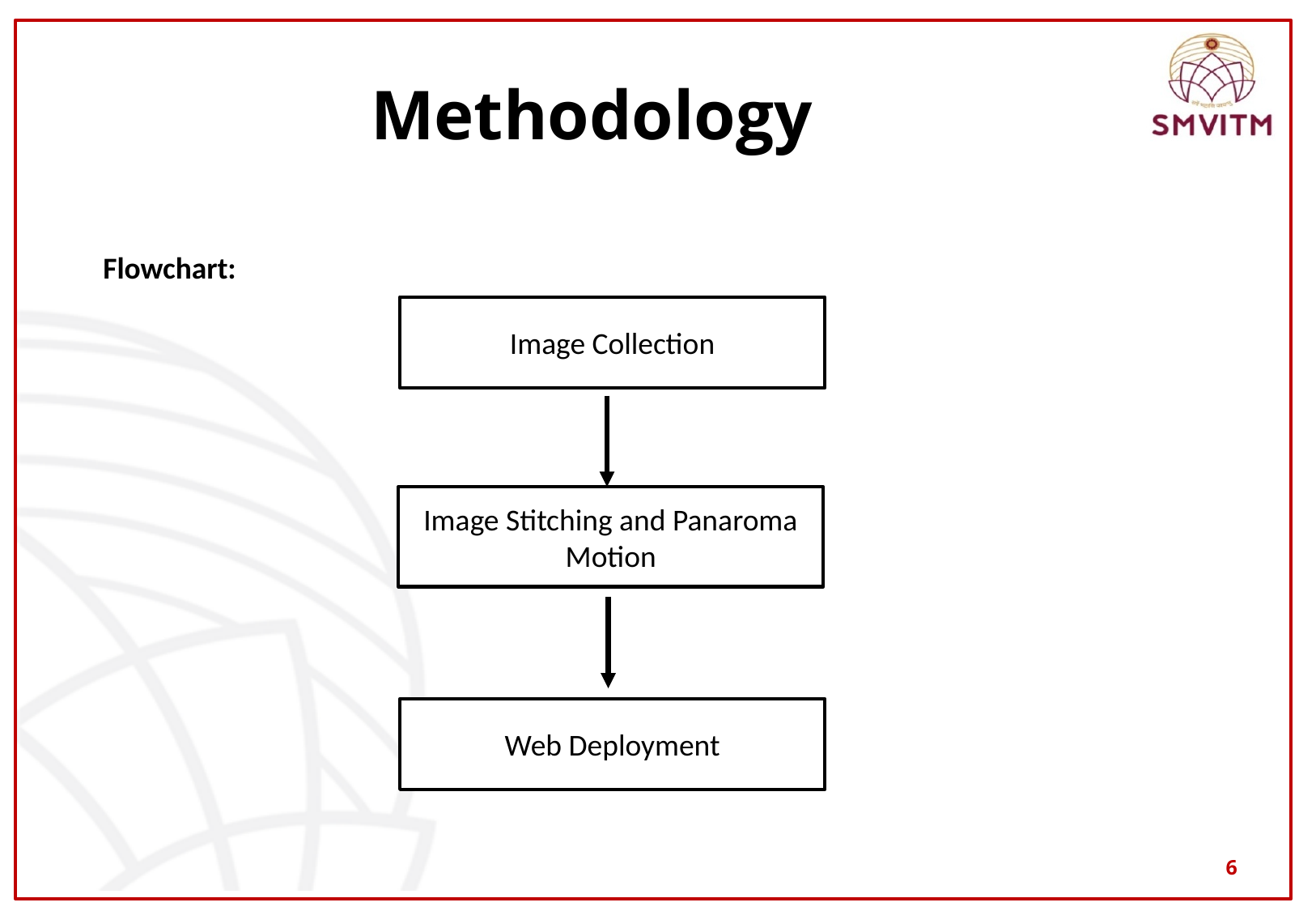

Methodology
Flowchart:
Image Collection
Image Stitching and Panaroma Motion
Web Deployment
6